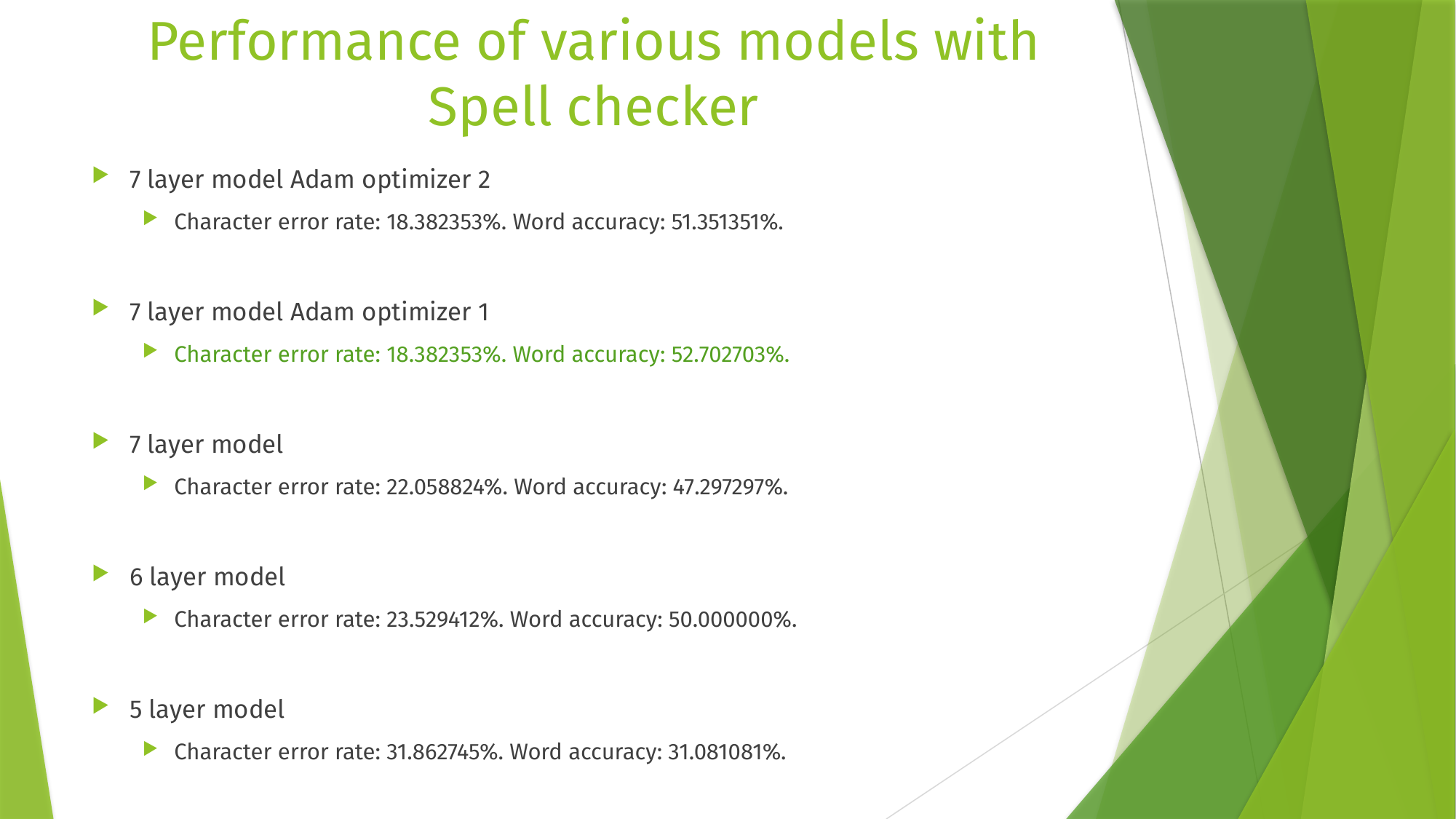

# Performance of various models with Spell checker
7 layer model Adam optimizer 2
Character error rate: 18.382353%. Word accuracy: 51.351351%.

7 layer model Adam optimizer 1
Character error rate: 18.382353%. Word accuracy: 52.702703%.

7 layer model
Character error rate: 22.058824%. Word accuracy: 47.297297%.

6 layer model
Character error rate: 23.529412%. Word accuracy: 50.000000%.

5 layer model
Character error rate: 31.862745%. Word accuracy: 31.081081%.